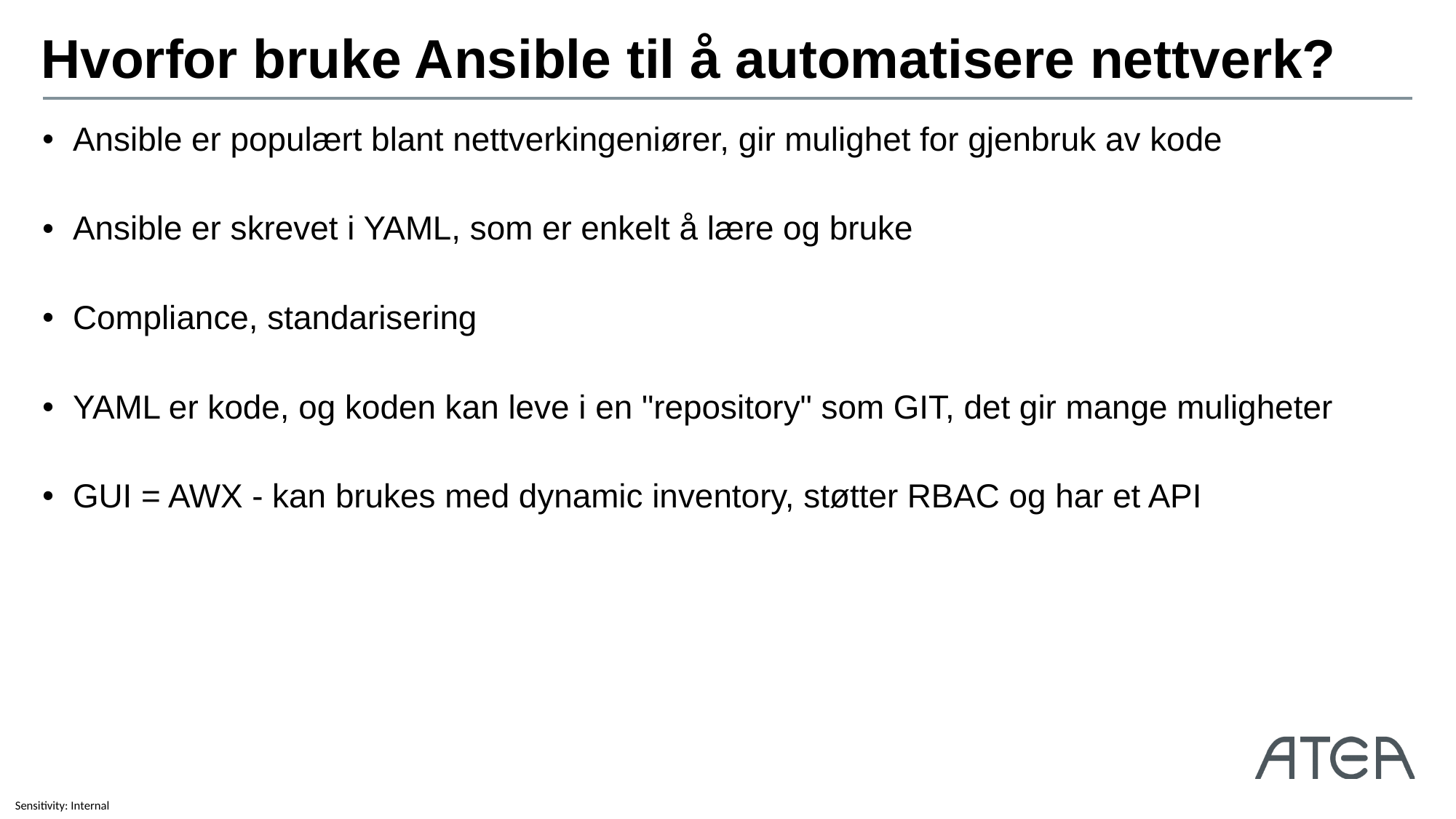

# Hvorfor bruke Ansible til å automatisere nettverk?
Ansible er populært blant nettverkingeniører, gir mulighet for gjenbruk av kode

Ansible er skrevet i YAML, som er enkelt å lære og bruke

Compliance, standarisering

YAML er kode, og koden kan leve i en "repository" som GIT, det gir mange muligheter

GUI = AWX - kan brukes med dynamic inventory, støtter RBAC og har et API